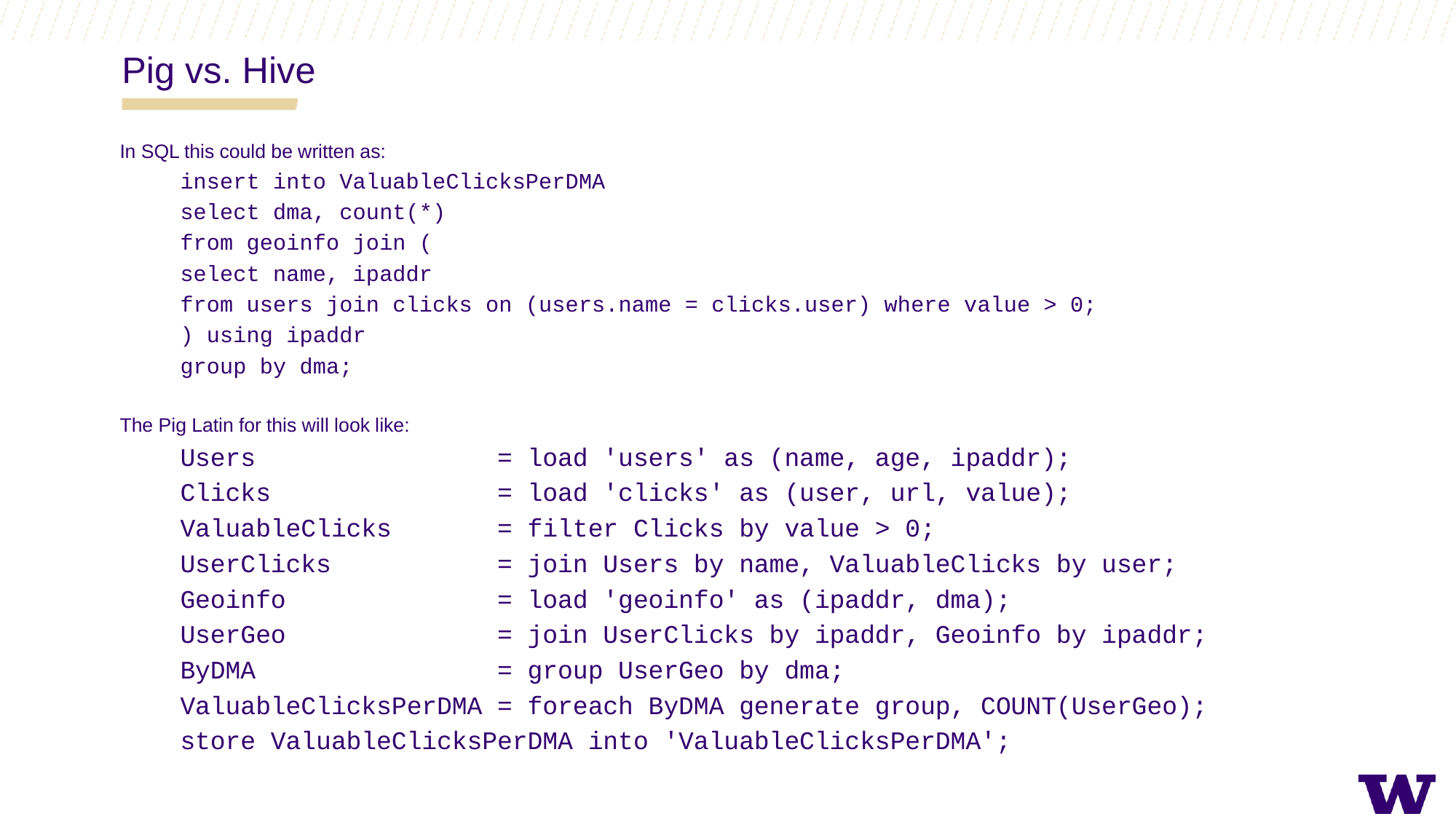

Pig vs. Hive
In SQL this could be written as:
insert into ValuableClicksPerDMA
select dma, count(*)
from geoinfo join (
		select name, ipaddr
		from users join clicks on (users.name = clicks.user) where value > 0;
) using ipaddr
group by dma;

The Pig Latin for this will look like:
Users                = load 'users' as (name, age, ipaddr);
Clicks               = load 'clicks' as (user, url, value);
ValuableClicks       = filter Clicks by value > 0;
UserClicks           = join Users by name, ValuableClicks by user;
Geoinfo              = load 'geoinfo' as (ipaddr, dma);
UserGeo              = join UserClicks by ipaddr, Geoinfo by ipaddr;
ByDMA                = group UserGeo by dma;
ValuableClicksPerDMA = foreach ByDMA generate group, COUNT(UserGeo);
store ValuableClicksPerDMA into 'ValuableClicksPerDMA';